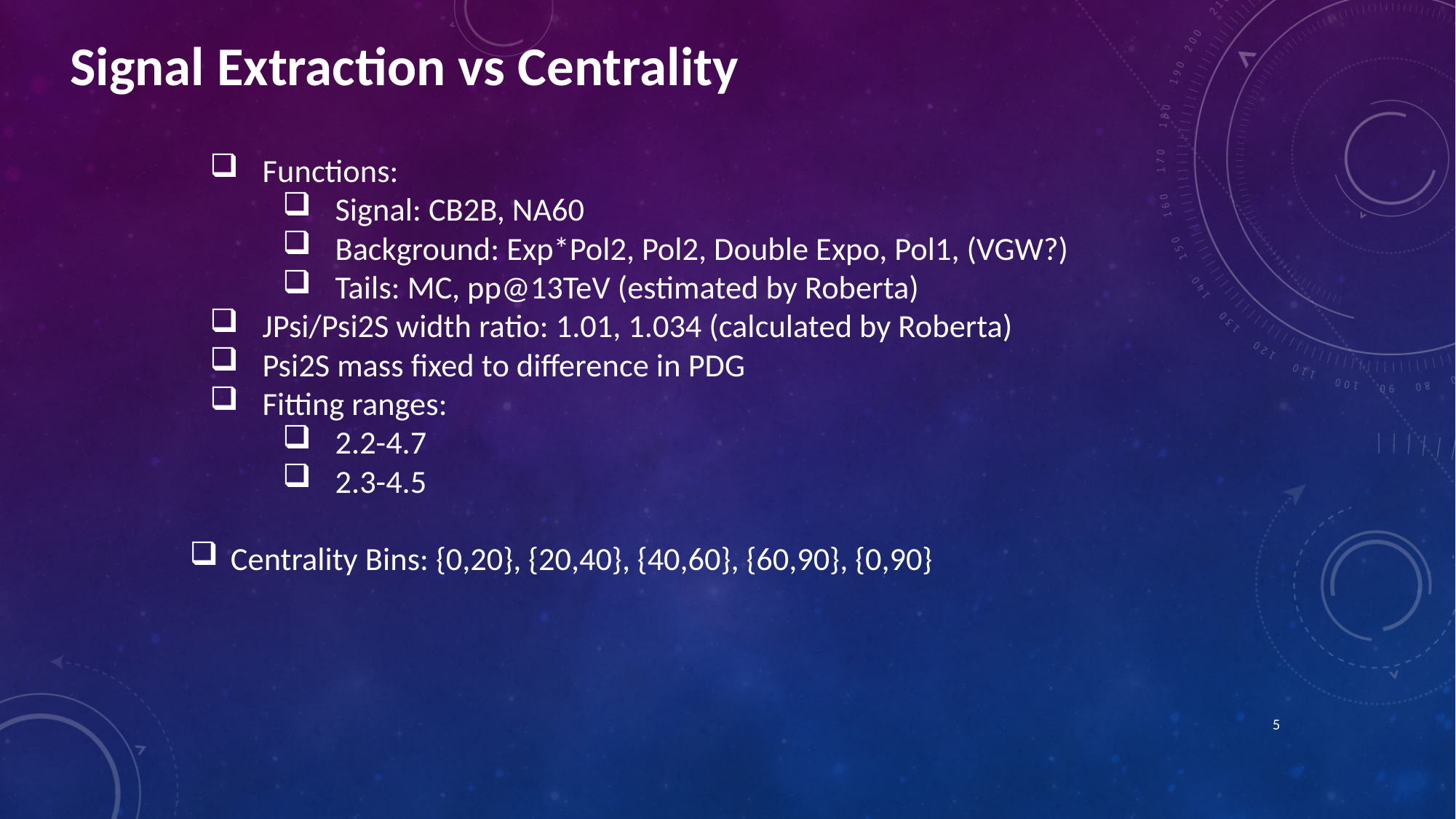

Signal Extraction vs Centrality

Functions:
Signal: CB2B, NA60
Background: Exp*Pol2, Pol2, Double Expo, Pol1, (VGW?)
Tails: MC, pp@13TeV (estimated by Roberta)
JPsi/Psi2S width ratio: 1.01, 1.034 (calculated by Roberta)
Psi2S mass fixed to difference in PDG
Fitting ranges:
2.2-4.7
2.3-4.5

Centrality Bins: {0,20}, {20,40}, {40,60}, {60,90}, {0,90}
5